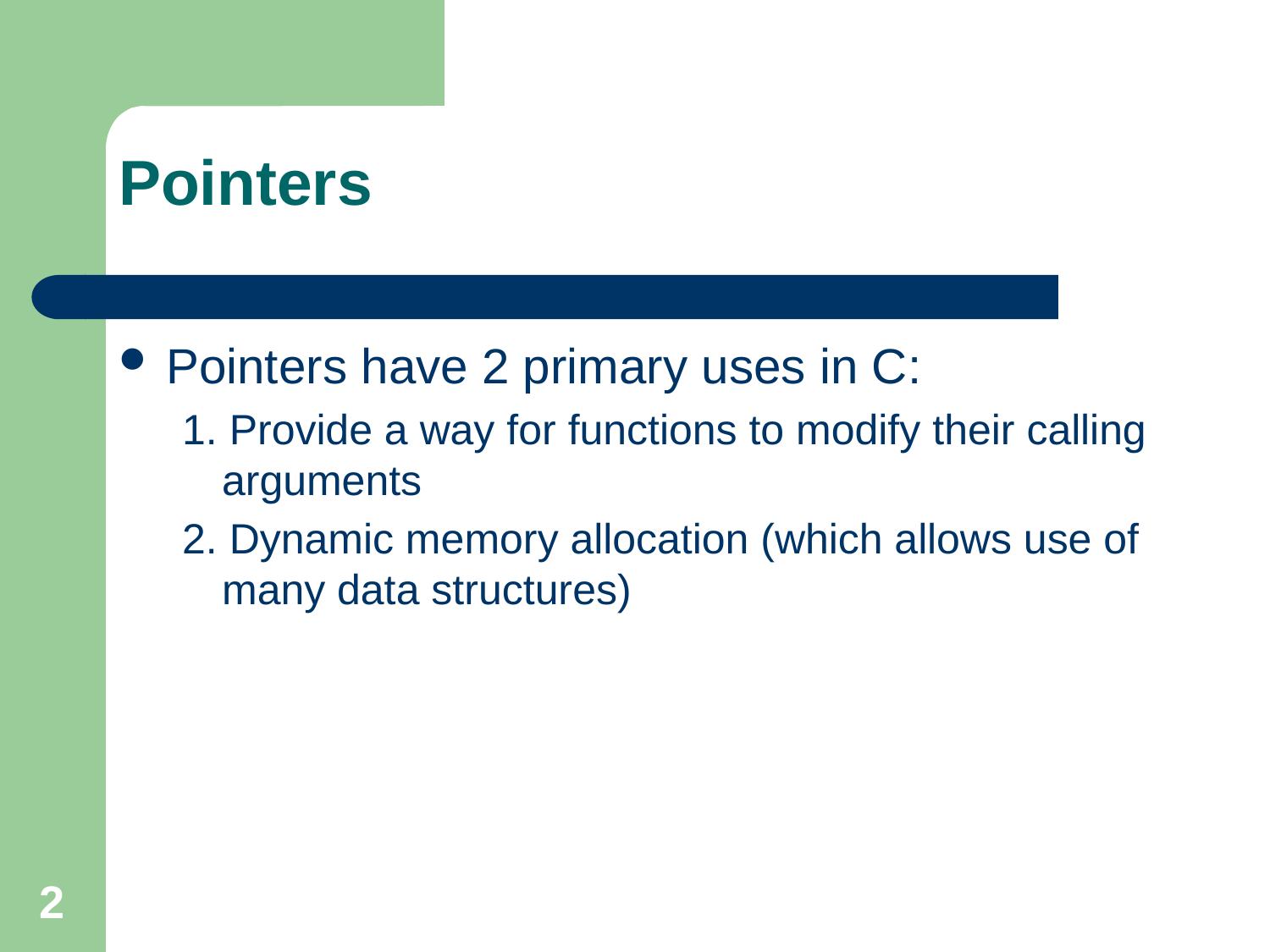

# Pointers
Pointers have 2 primary uses in C:
1. Provide a way for functions to modify their calling arguments
2. Dynamic memory allocation (which allows use of many data structures)
2